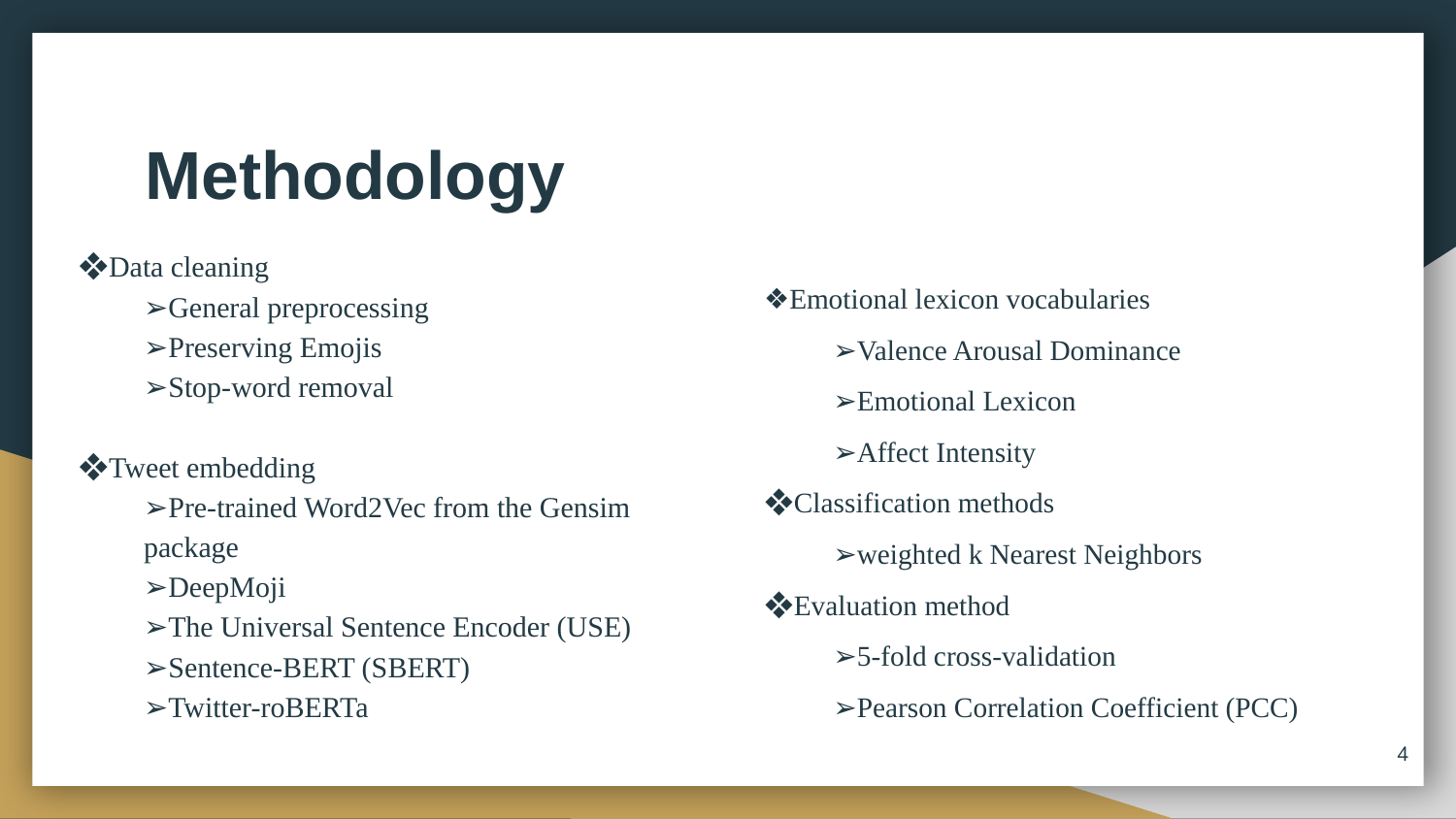

# Methodology
❖Data cleaning
➢General preprocessing
➢Preserving Emojis
➢Stop-word removal

❖Tweet embedding
➢Pre-trained Word2Vec from the Gensim package
➢DeepMoji
➢The Universal Sentence Encoder (USE)
➢Sentence-BERT (SBERT)
➢Twitter-roBERTa

❖Emotional lexicon vocabularies
➢Valence Arousal Dominance
➢Emotional Lexicon
➢Affect Intensity
❖Classification methods
➢weighted k Nearest Neighbors
❖Evaluation method
➢5-fold cross-validation
➢Pearson Correlation Coefficient (PCC)

4